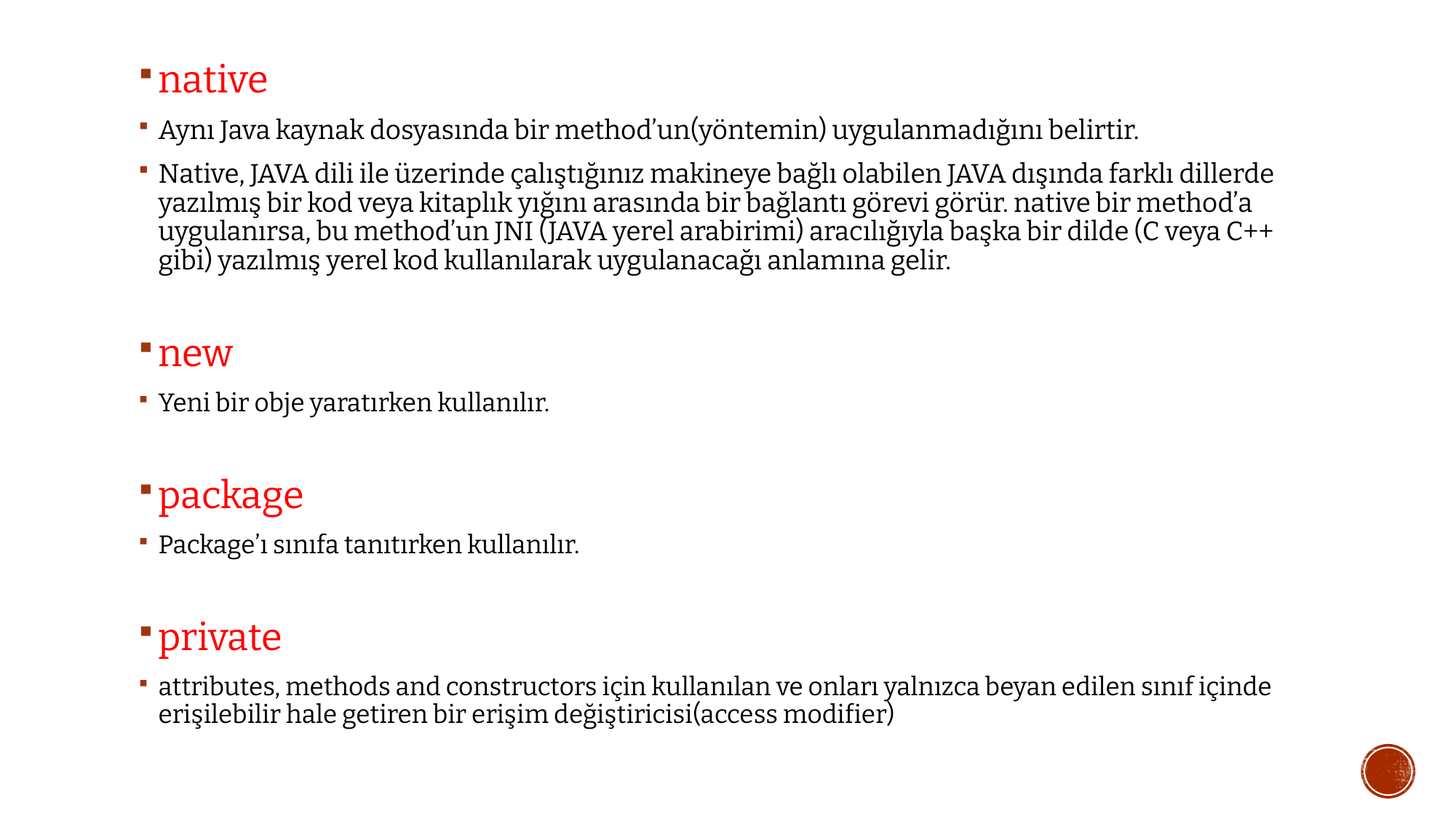

native
Aynı Java kaynak dosyasında bir method’un(yöntemin) uygulanmadığını belirtir.
Native, JAVA dili ile üzerinde çalıştığınız makineye bağlı olabilen JAVA dışında farklı dillerde yazılmış bir kod veya kitaplık yığını arasında bir bağlantı görevi görür. native bir method’a uygulanırsa, bu method’un JNI (JAVA yerel arabirimi) aracılığıyla başka bir dilde (C veya C++ gibi) yazılmış yerel kod kullanılarak uygulanacağı anlamına gelir.

new
Yeni bir obje yaratırken kullanılır.

package
Package’ı sınıfa tanıtırken kullanılır.

private
attributes, methods and constructors için kullanılan ve onları yalnızca beyan edilen sınıf içinde erişilebilir hale getiren bir erişim değiştiricisi(access modifier)